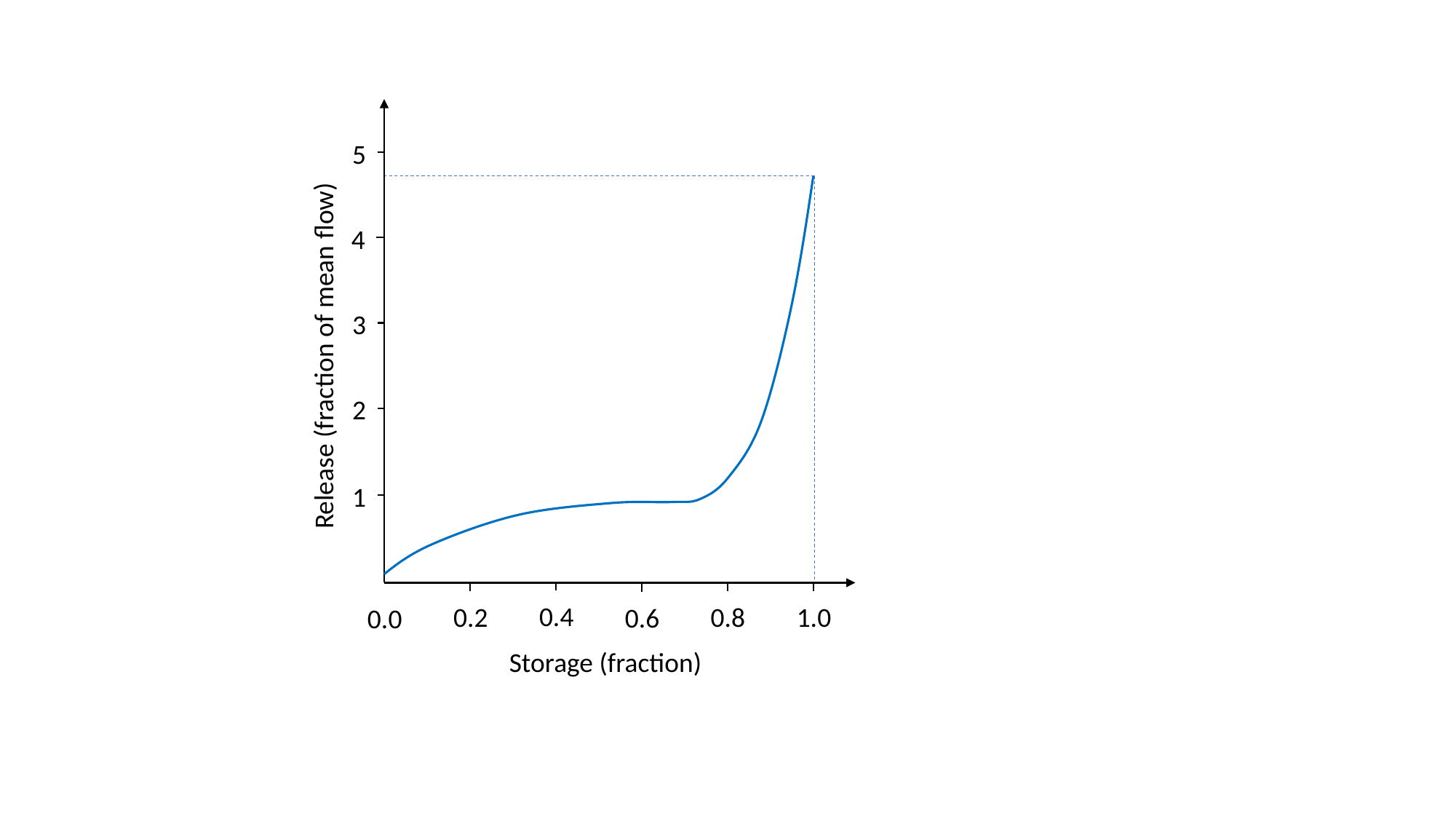

5

4
3
Release (fraction of mean flow)
2
1
0.4
0.2
0.8
1.0
0.6
0.0
Storage (fraction)